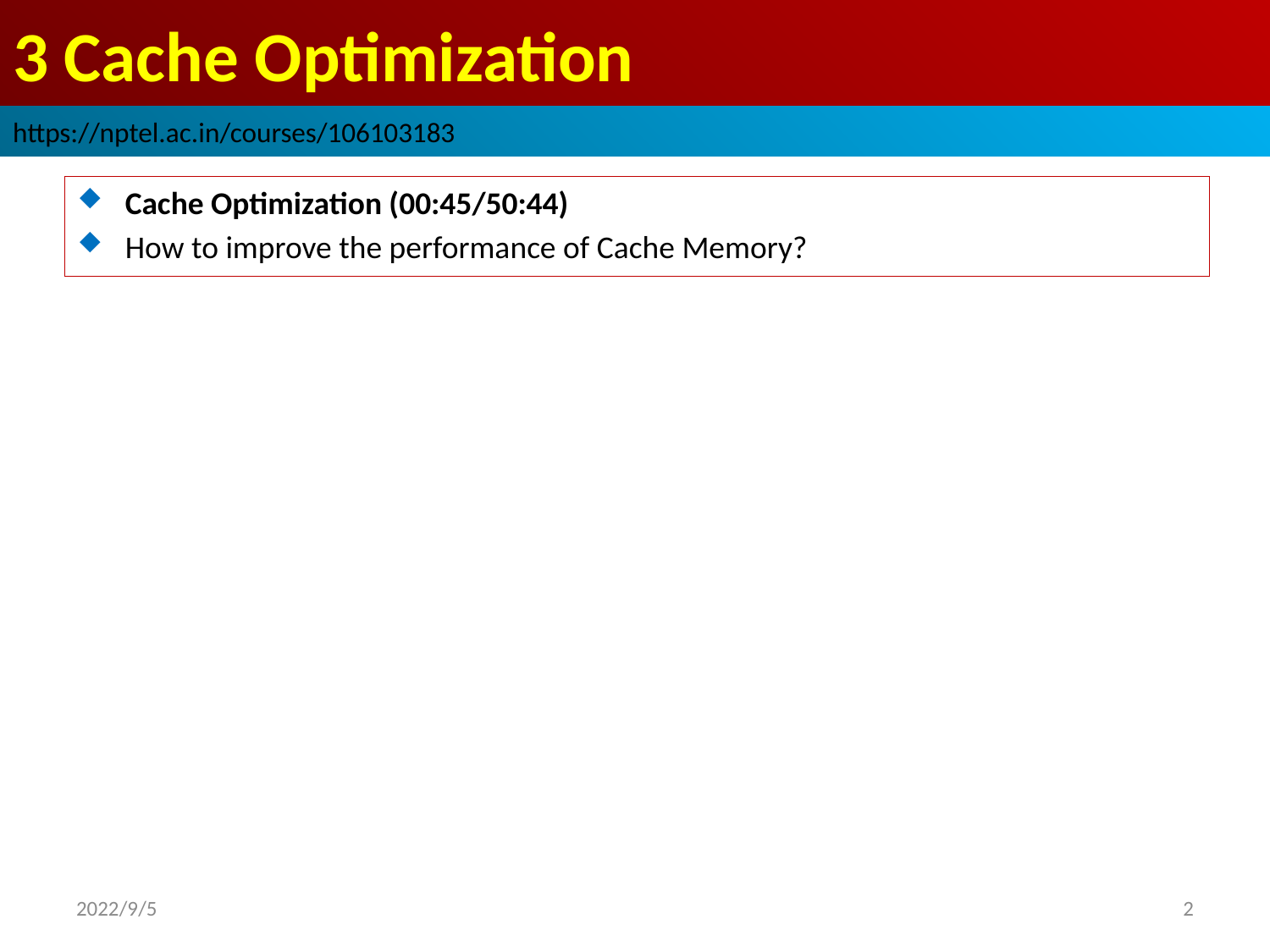

# 3 Cache Optimization
https://nptel.ac.in/courses/106103183
Cache Optimization (00:45/50:44)
How to improve the performance of Cache Memory?
2022/9/5
2